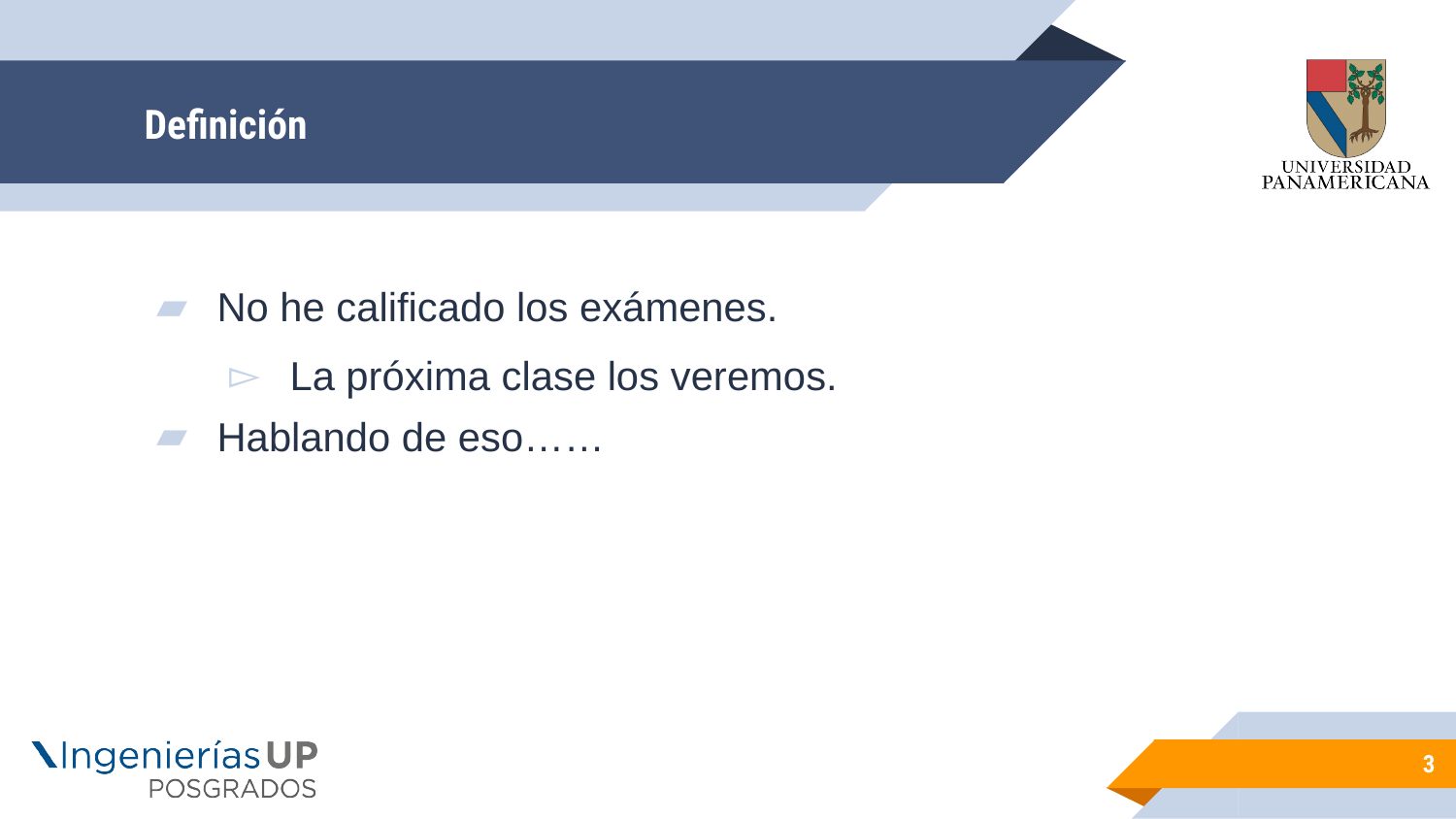

# Definición

No he calificado los exámenes.
La próxima clase los veremos.
Hablando de eso……

3